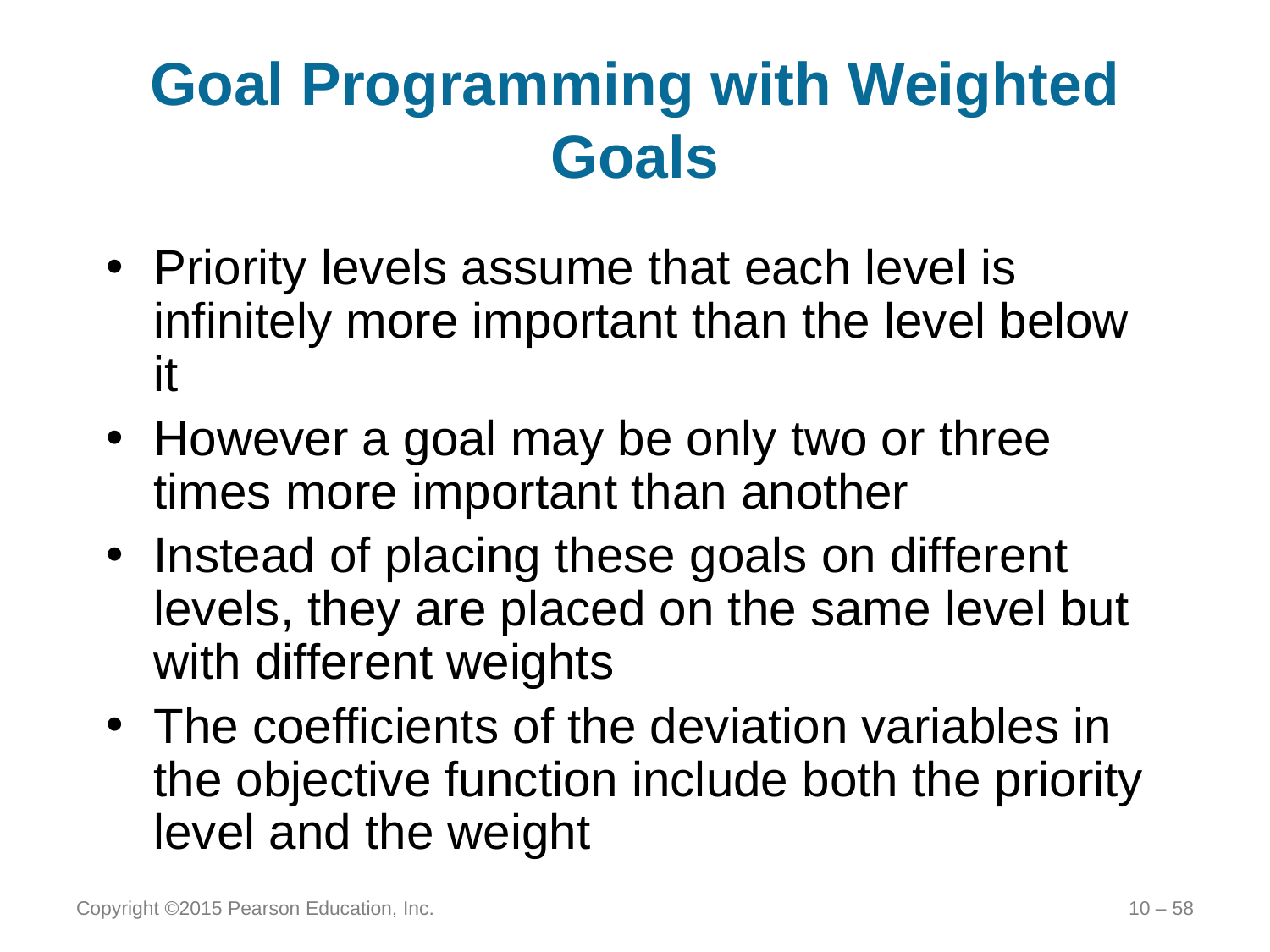

# Goal Programming with Weighted Goals
Priority levels assume that each level is infinitely more important than the level below it
However a goal may be only two or three times more important than another
Instead of placing these goals on different levels, they are placed on the same level but with different weights
The coefficients of the deviation variables in the objective function include both the priority level and the weight
Copyright ©2015 Pearson Education, Inc.
10 – 58